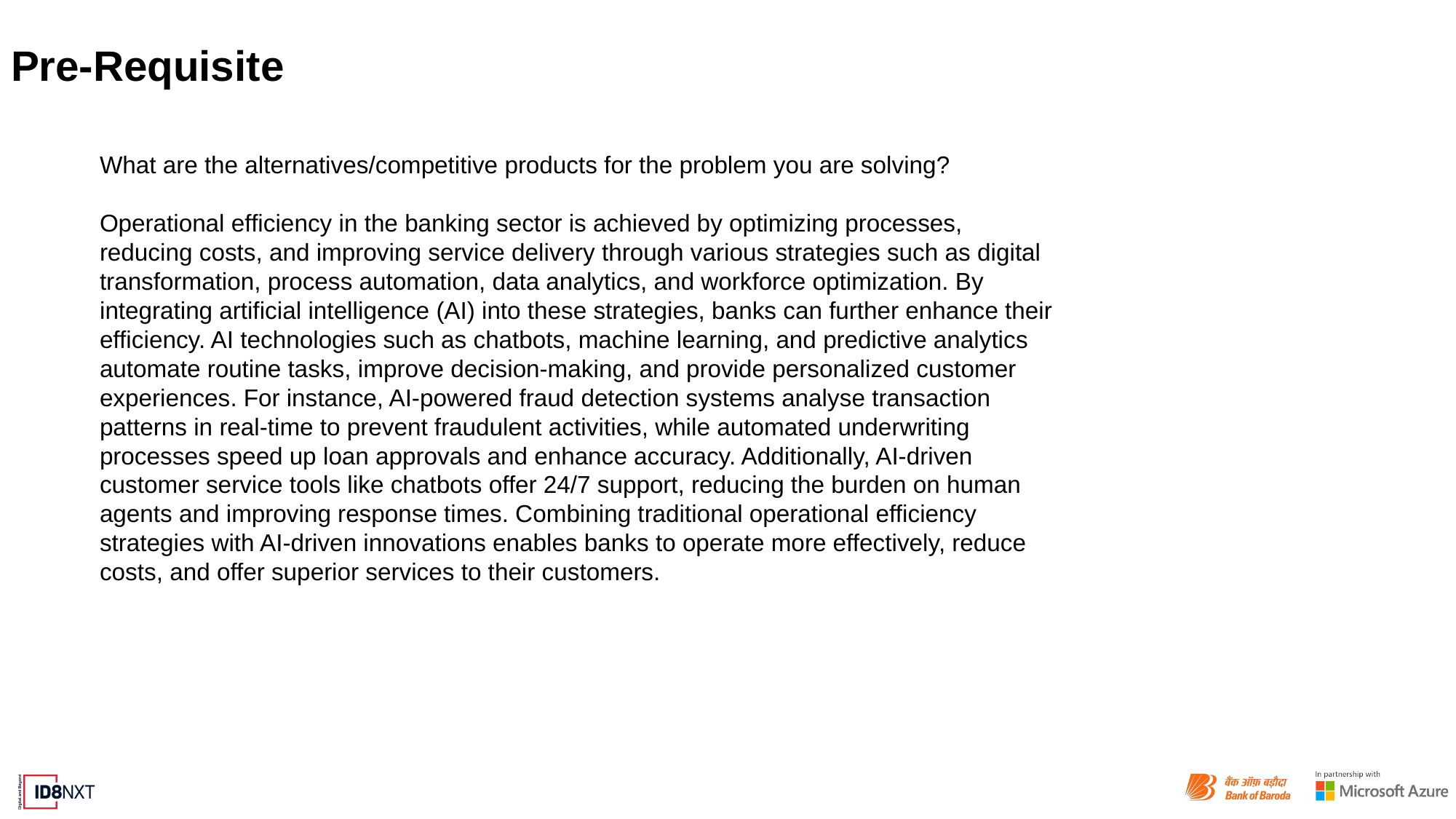

# Pre-Requisite
What are the alternatives/competitive products for the problem you are solving?

Operational efficiency in the banking sector is achieved by optimizing processes, reducing costs, and improving service delivery through various strategies such as digital transformation, process automation, data analytics, and workforce optimization. By integrating artificial intelligence (AI) into these strategies, banks can further enhance their efficiency. AI technologies such as chatbots, machine learning, and predictive analytics automate routine tasks, improve decision-making, and provide personalized customer experiences. For instance, AI-powered fraud detection systems analyse transaction patterns in real-time to prevent fraudulent activities, while automated underwriting processes speed up loan approvals and enhance accuracy. Additionally, AI-driven customer service tools like chatbots offer 24/7 support, reducing the burden on human agents and improving response times. Combining traditional operational efficiency strategies with AI-driven innovations enables banks to operate more effectively, reduce costs, and offer superior services to their customers.